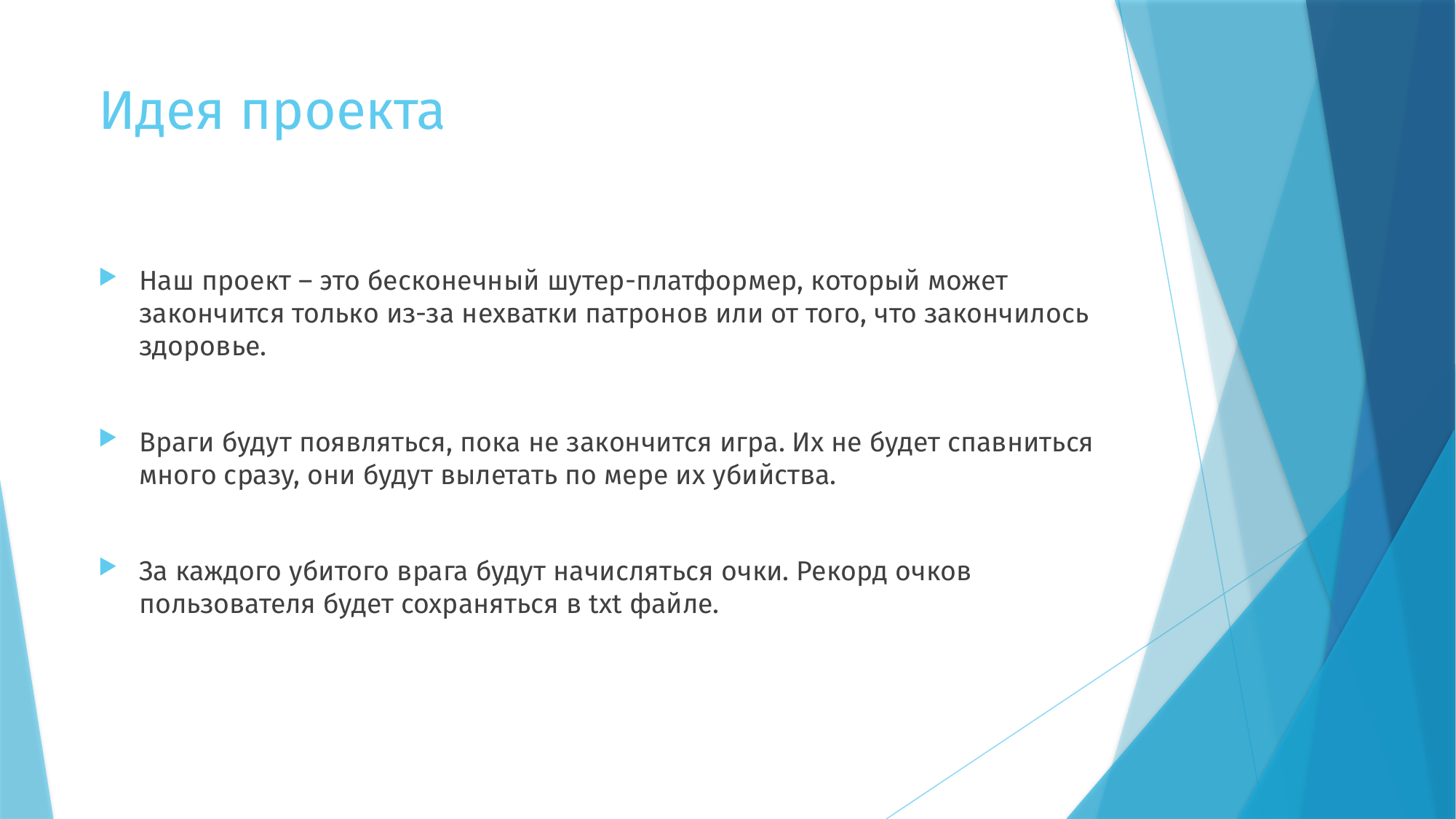

# Идея проекта
Наш проект – это бесконечный шутер-платформер, который может закончится только из-за нехватки патронов или от того, что закончилось здоровье.

Враги будут появляться, пока не закончится игра. Их не будет спавниться много сразу, они будут вылетать по мере их убийства.

За каждого убитого врага будут начисляться очки. Рекорд очков пользователя будет сохраняться в txt файле.